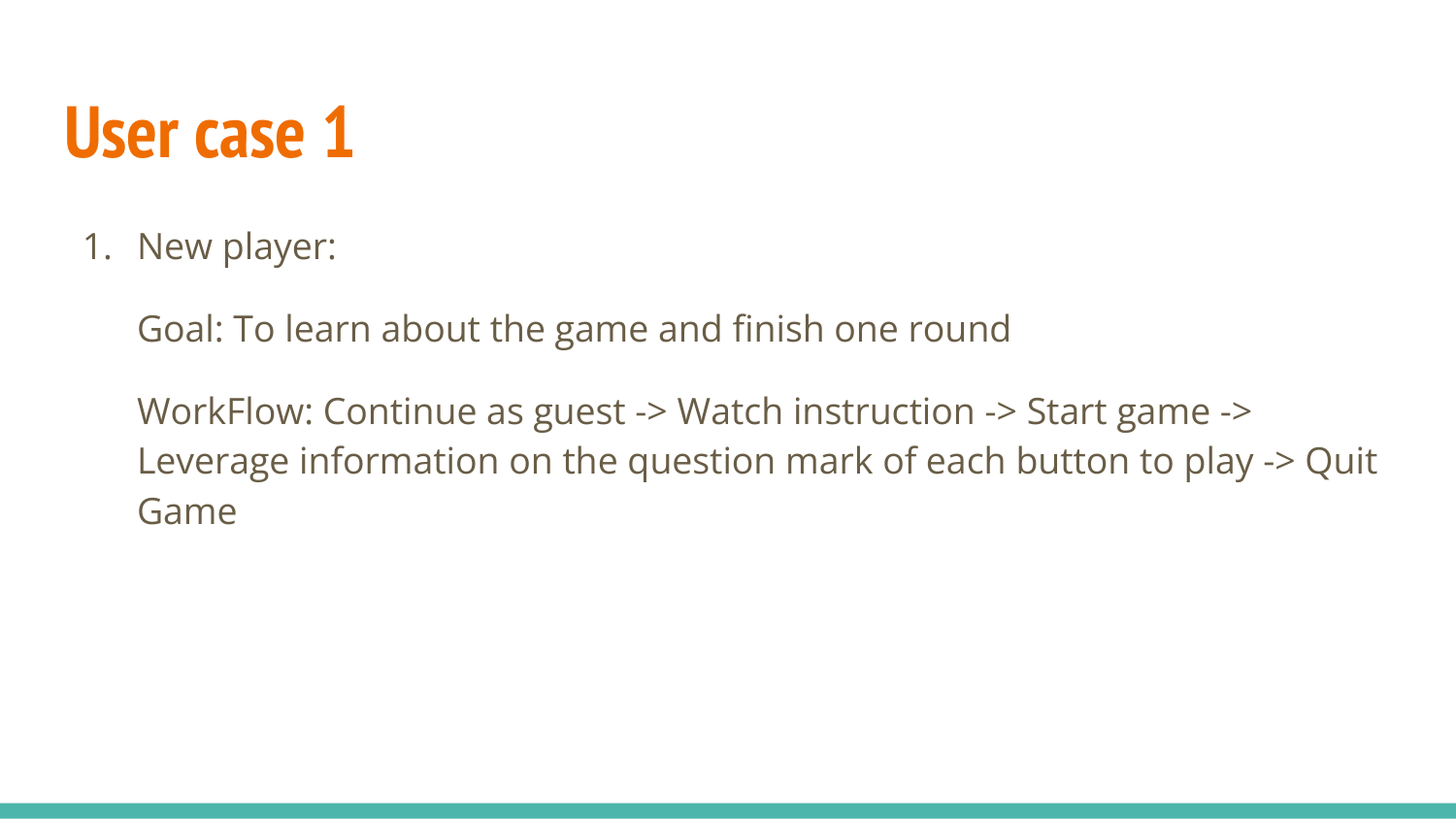

# User case 1
New player:
Goal: To learn about the game and finish one round
WorkFlow: Continue as guest -> Watch instruction -> Start game -> Leverage information on the question mark of each button to play -> Quit Game